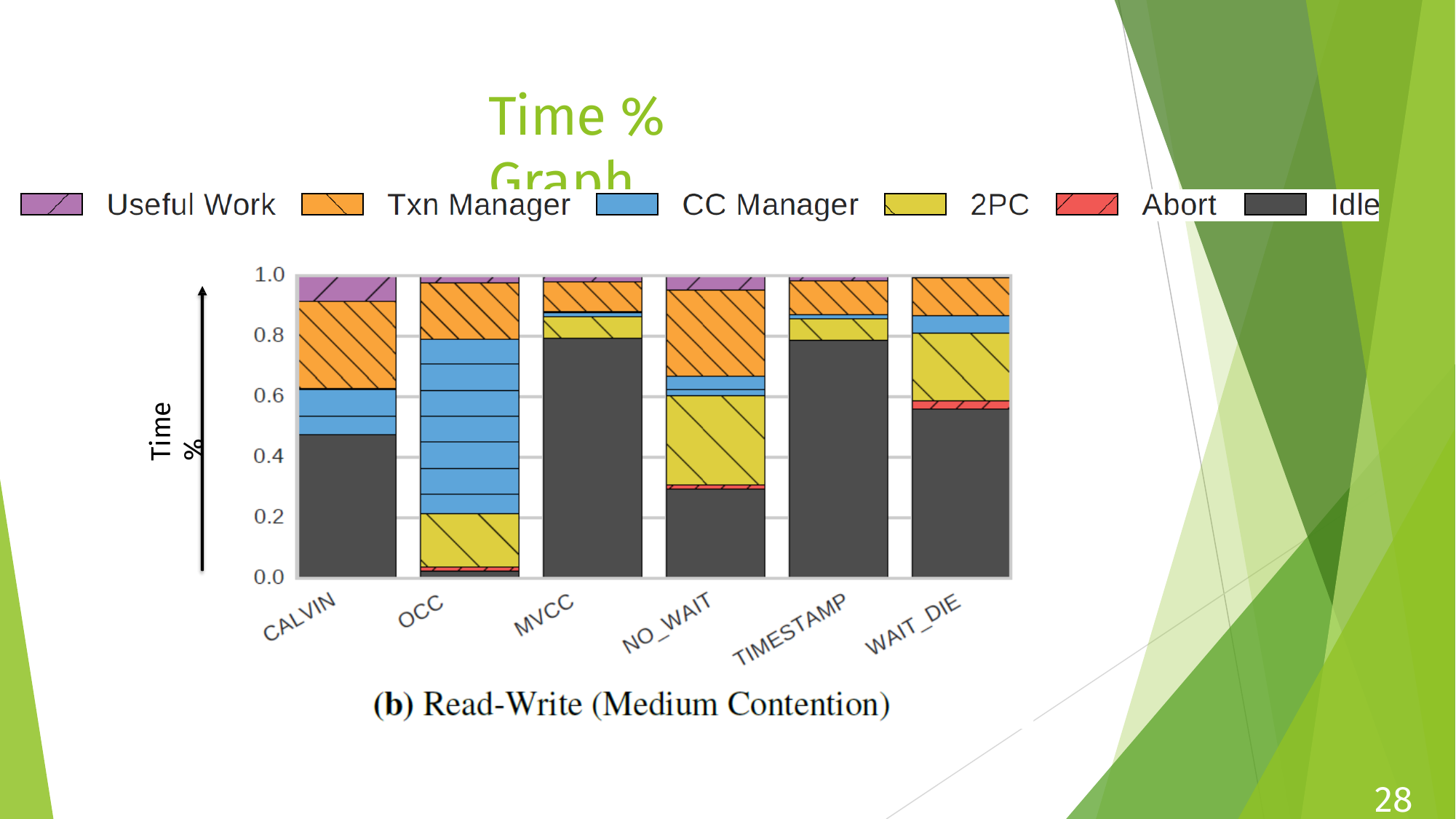

# Time % Graph

Time %

28